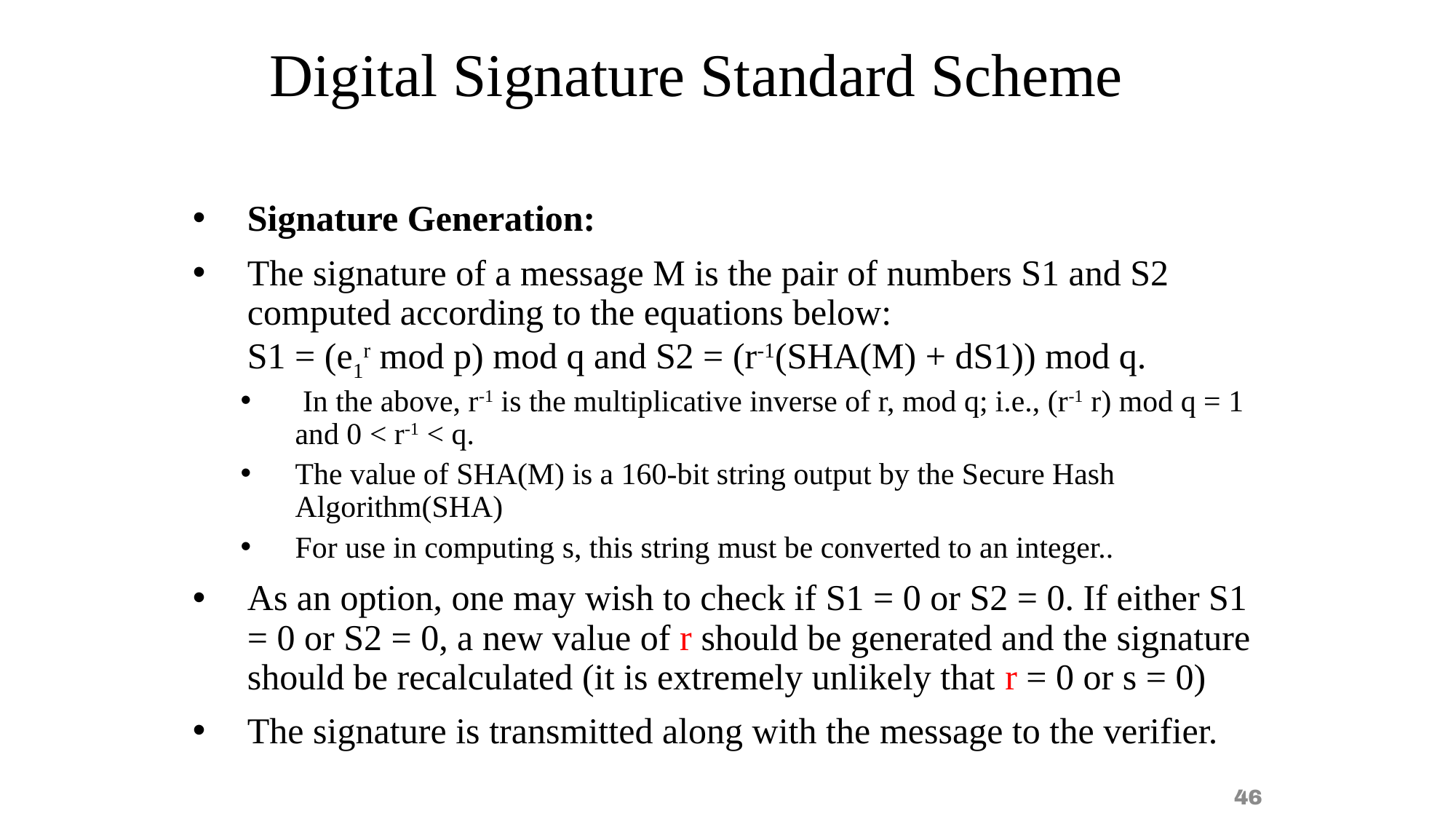

# Digital Signature Standard Scheme
Signature Generation:
The signature of a message M is the pair of numbers S1 and S2 computed according to the equations below:
S1 = (e1r mod p) mod q and S2 = (r-1(SHA(M) + dS1)) mod q.
 In the above, r-1 is the multiplicative inverse of r, mod q; i.e., (r-1 r) mod q = 1 and 0 < r-1 < q.
The value of SHA(M) is a 160-bit string output by the Secure Hash Algorithm(SHA)
For use in computing s, this string must be converted to an integer..
As an option, one may wish to check if S1 = 0 or S2 = 0. If either S1 = 0 or S2 = 0, a new value of r should be generated and the signature should be recalculated (it is extremely unlikely that r = 0 or s = 0)
The signature is transmitted along with the message to the verifier.

46